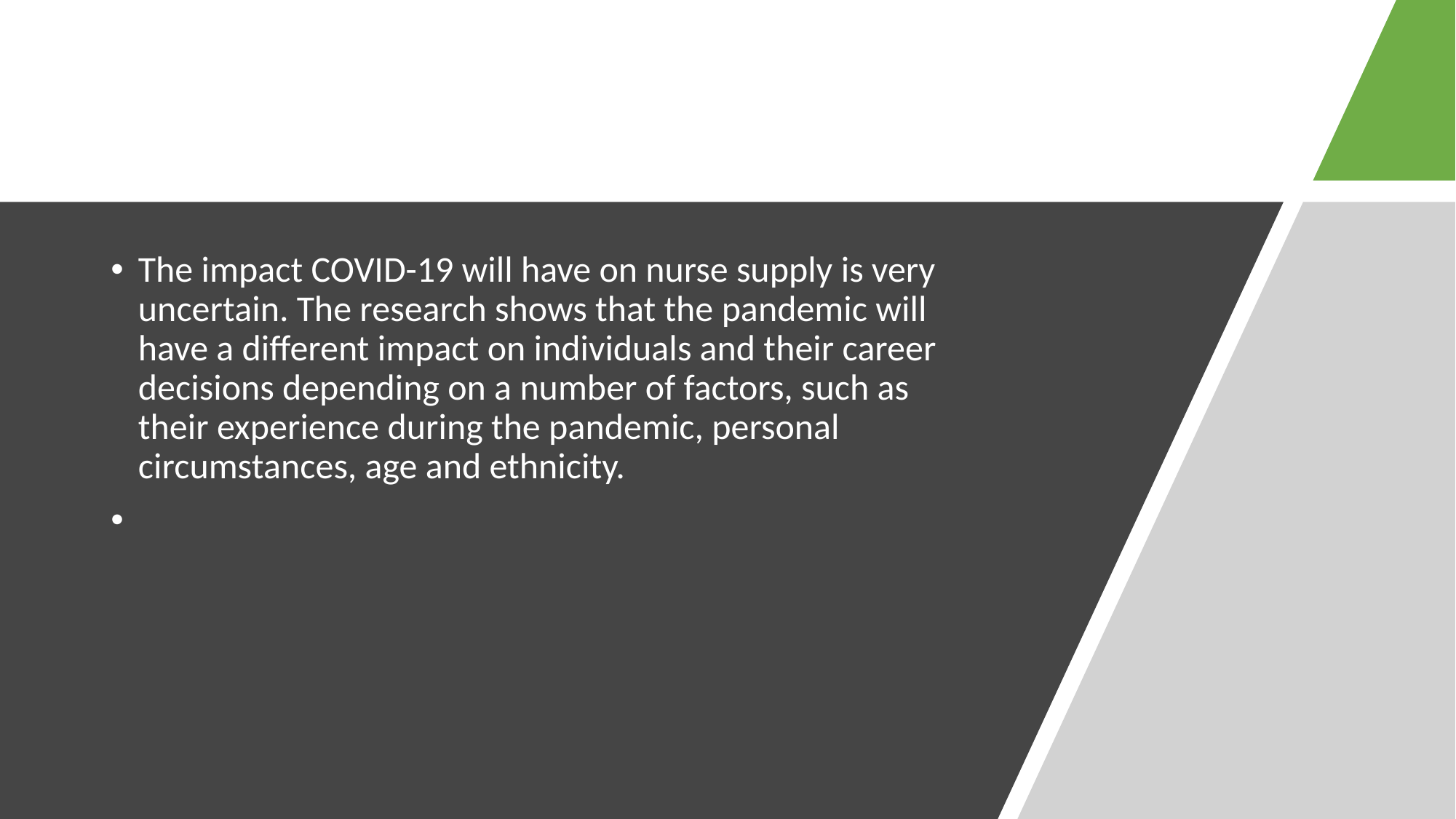

The impact COVID-19 will have on nurse supply is very uncertain. The research shows that the pandemic will have a different impact on individuals and their career decisions depending on a number of factors, such as their experience during the pandemic, personal circumstances, age and ethnicity.